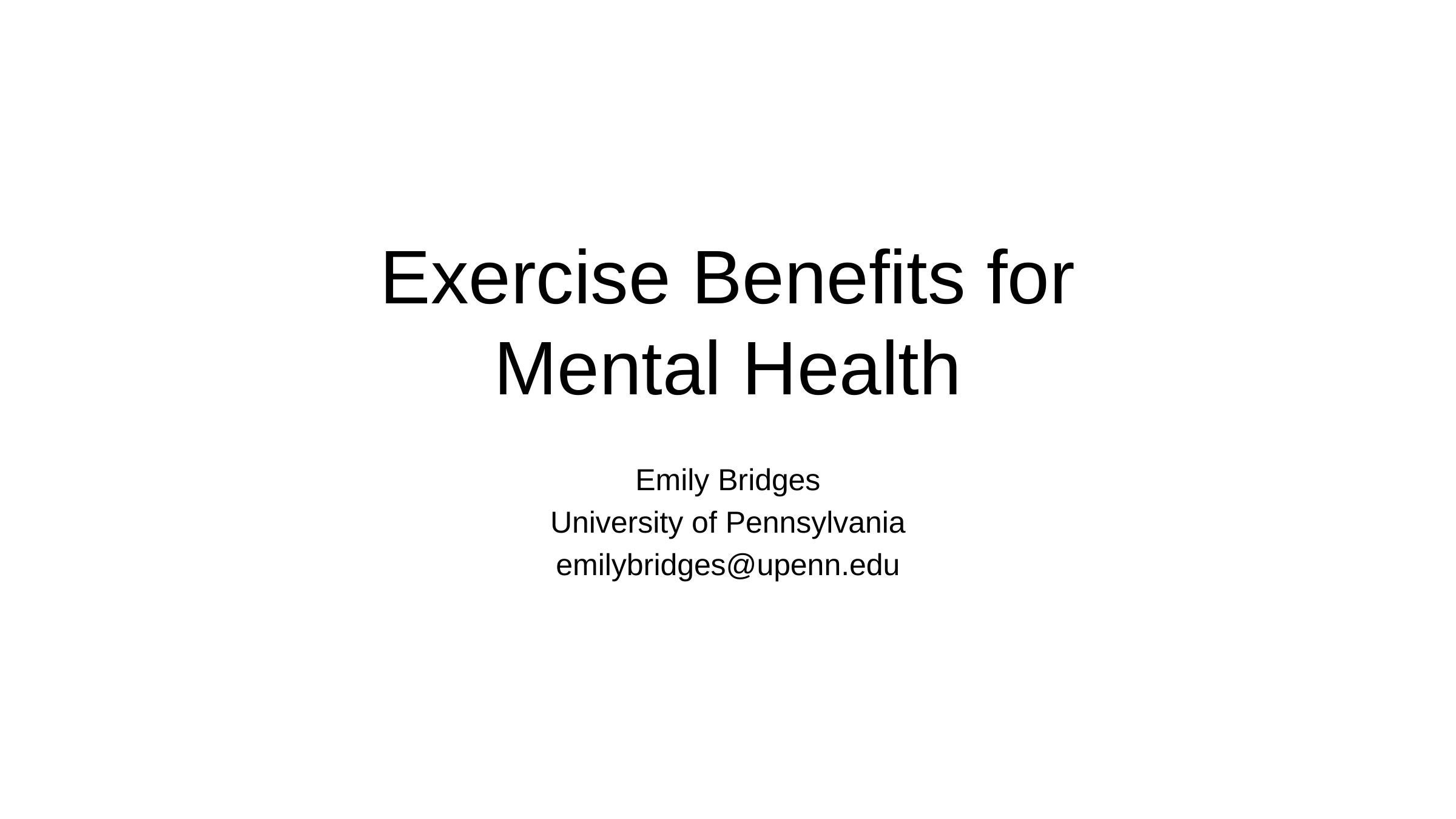

# Exercise Benefits for Mental Health
Emily Bridges
University of Pennsylvania
emilybridges@upenn.edu